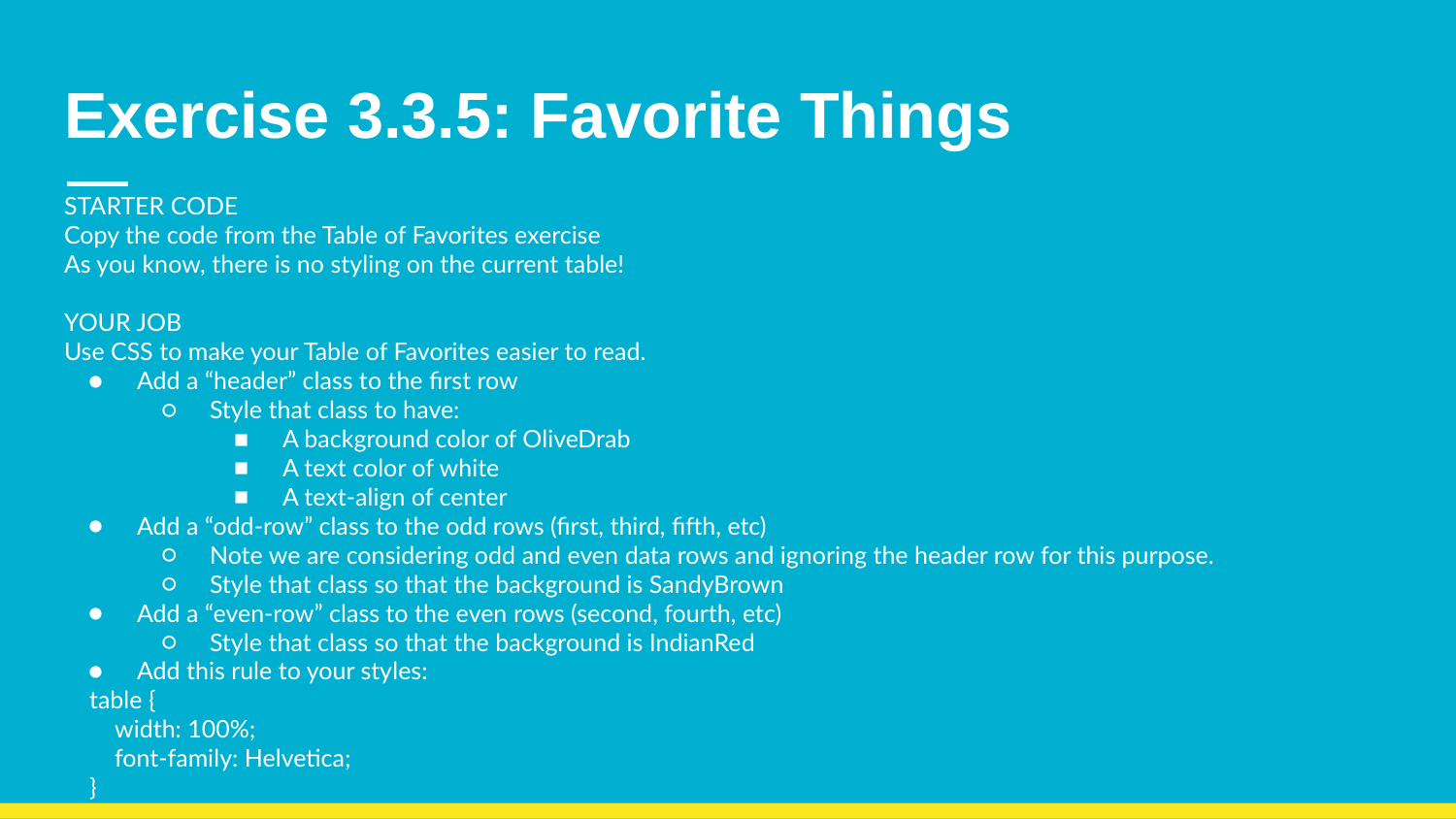

# Exercise 3.3.5: Favorite Things
STARTER CODE
Copy the code from the Table of Favorites exercise
As you know, there is no styling on the current table!

YOUR JOB
Use CSS to make your Table of Favorites easier to read.
Add a “header” class to the first row
Style that class to have:
A background color of OliveDrab
A text color of white
A text-align of center
Add a “odd-row” class to the odd rows (first, third, fifth, etc)
Note we are considering odd and even data rows and ignoring the header row for this purpose.
Style that class so that the background is SandyBrown
Add a “even-row” class to the even rows (second, fourth, etc)
Style that class so that the background is IndianRed
Add this rule to your styles:
    table {
        width: 100%;
        font-family: Helvetica;
    }